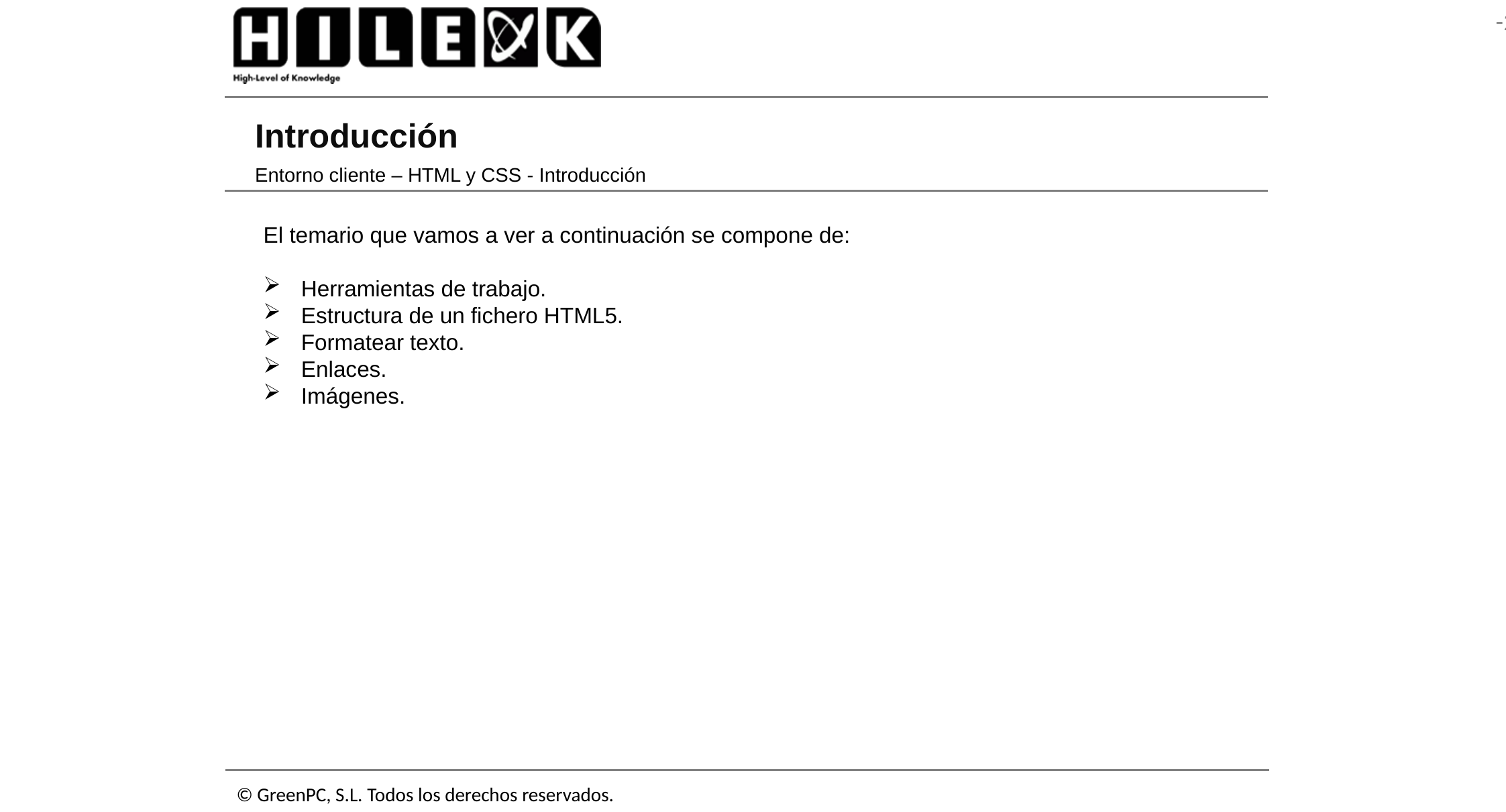

# Introducción
Entorno cliente – HTML y CSS - Introducción
El temario que vamos a ver a continuación se compone de:

Herramientas de trabajo.
Estructura de un fichero HTML5.
Formatear texto.
Enlaces.
Imágenes.